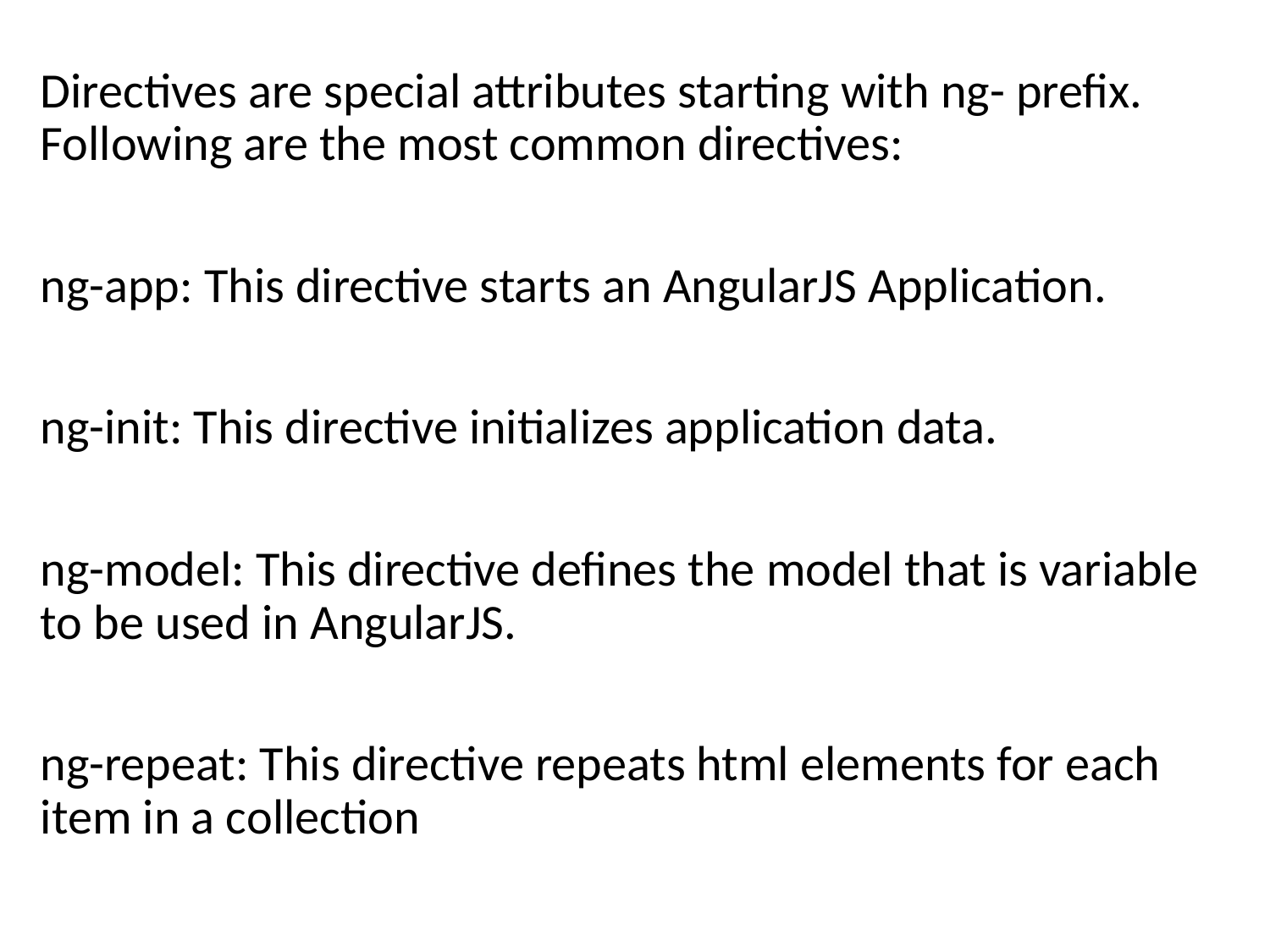

Directives are special attributes starting with ng- prefix. Following are the most common directives:

ng-app: This directive starts an AngularJS Application.

ng-init: This directive initializes application data.

ng-model: This directive defines the model that is variable to be used in AngularJS.

ng-repeat: This directive repeats html elements for each item in a collection